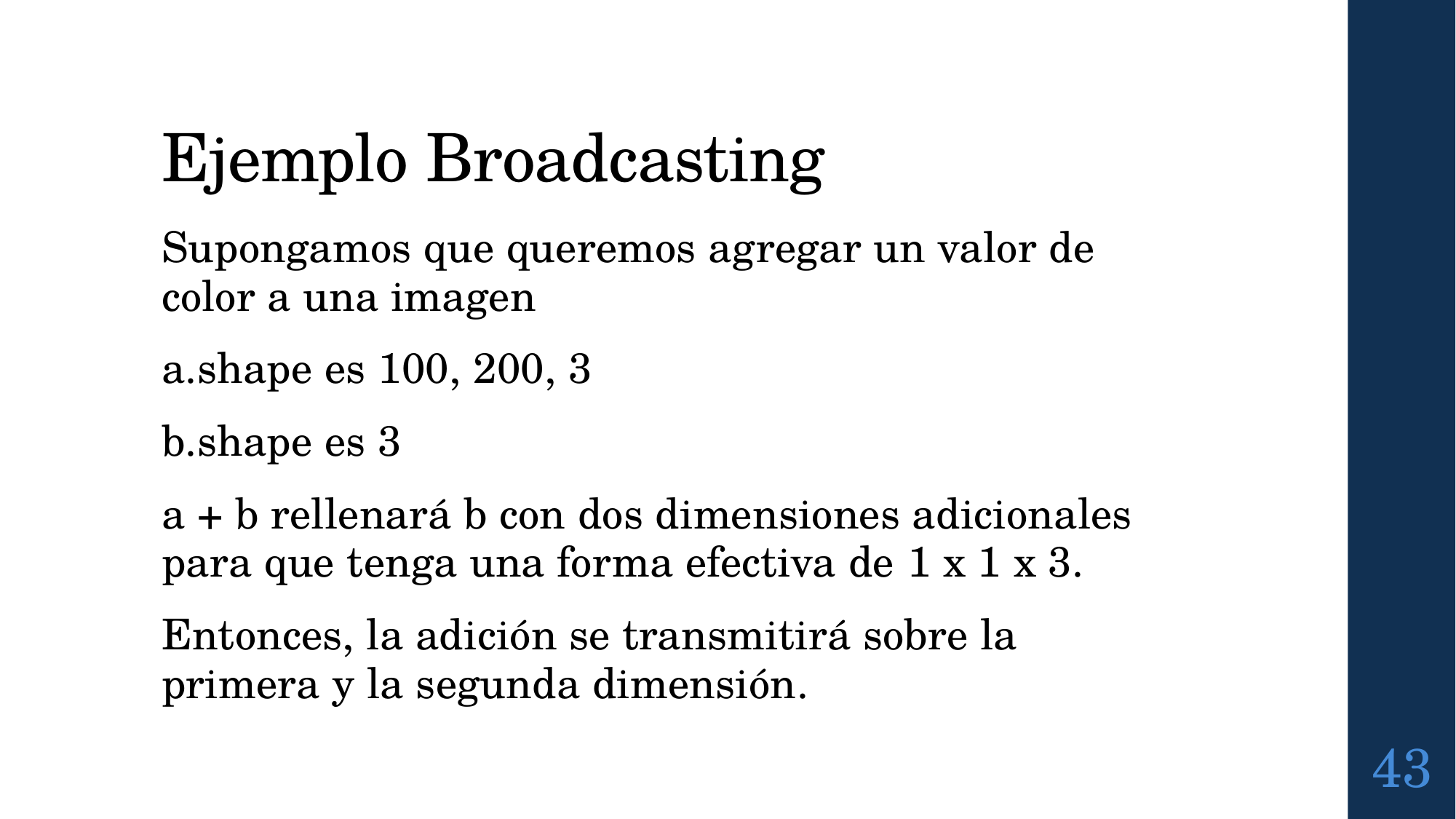

# Ejemplo Broadcasting
Supongamos que queremos agregar un valor de color a una imagen
a.shape es 100, 200, 3
b.shape es 3
a + b rellenará b con dos dimensiones adicionales para que tenga una forma efectiva de 1 x 1 x 3.
Entonces, la adición se transmitirá sobre la primera y la segunda dimensión.
43